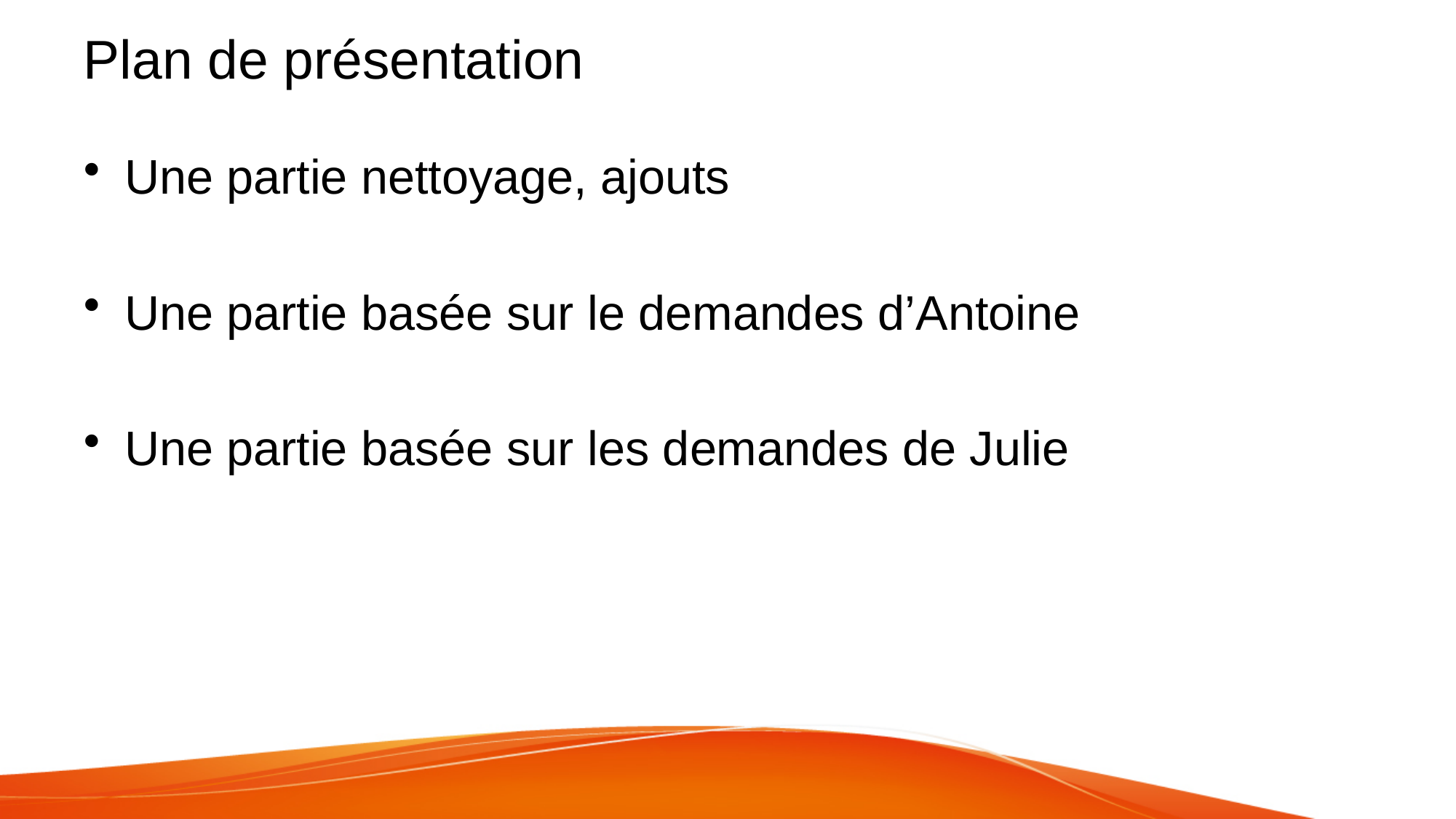

# Plan de présentation
Une partie nettoyage, ajouts

Une partie basée sur le demandes d’Antoine

Une partie basée sur les demandes de Julie